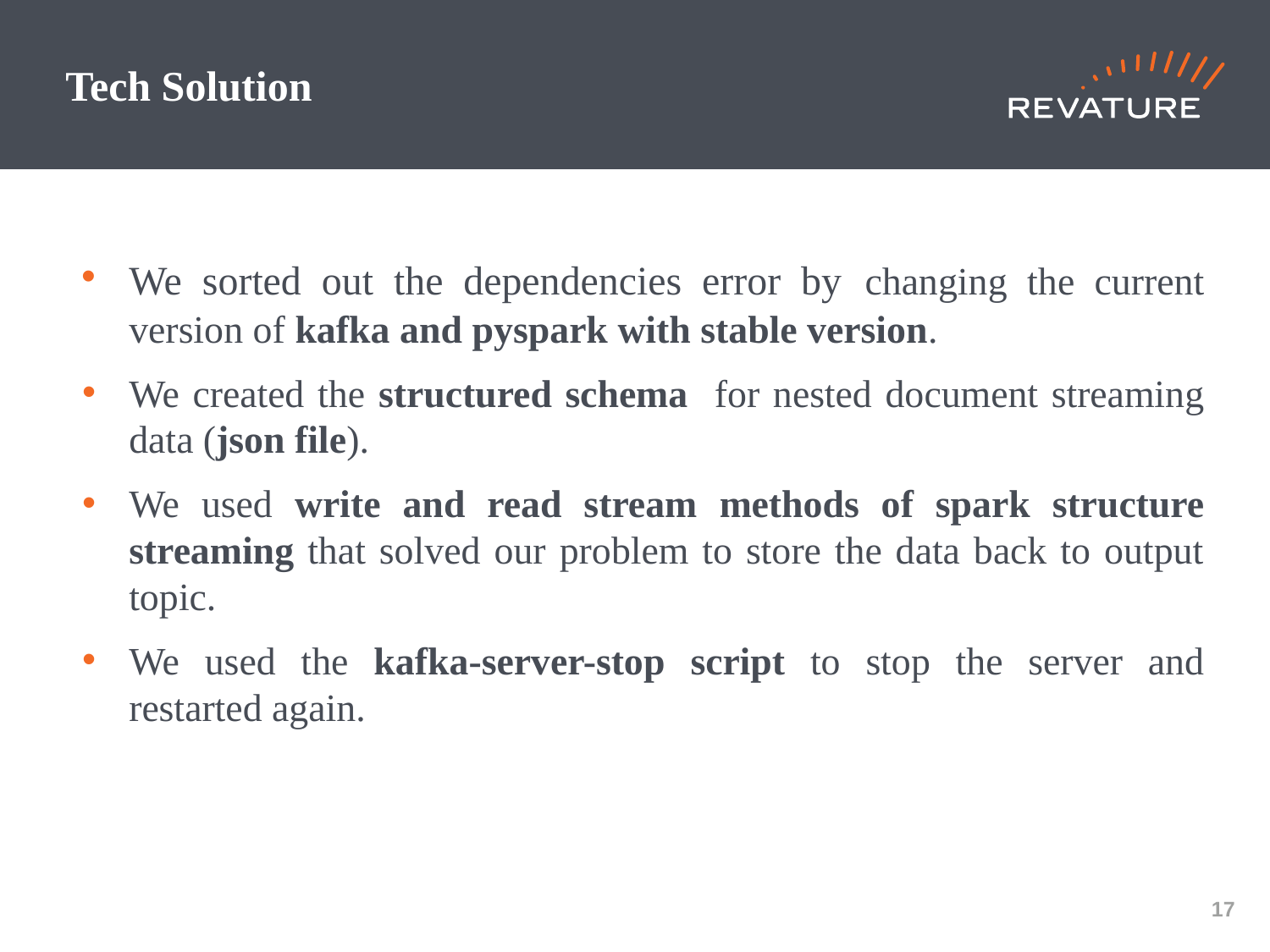

# Tech Solution
We sorted out the dependencies error by changing the current version of kafka and pyspark with stable version.
We created the structured schema  for nested document streaming data (json file).
We used write and read stream methods of spark structure streaming that solved our problem to store the data back to output topic.
We used the kafka-server-stop script to stop the server and restarted again.
17